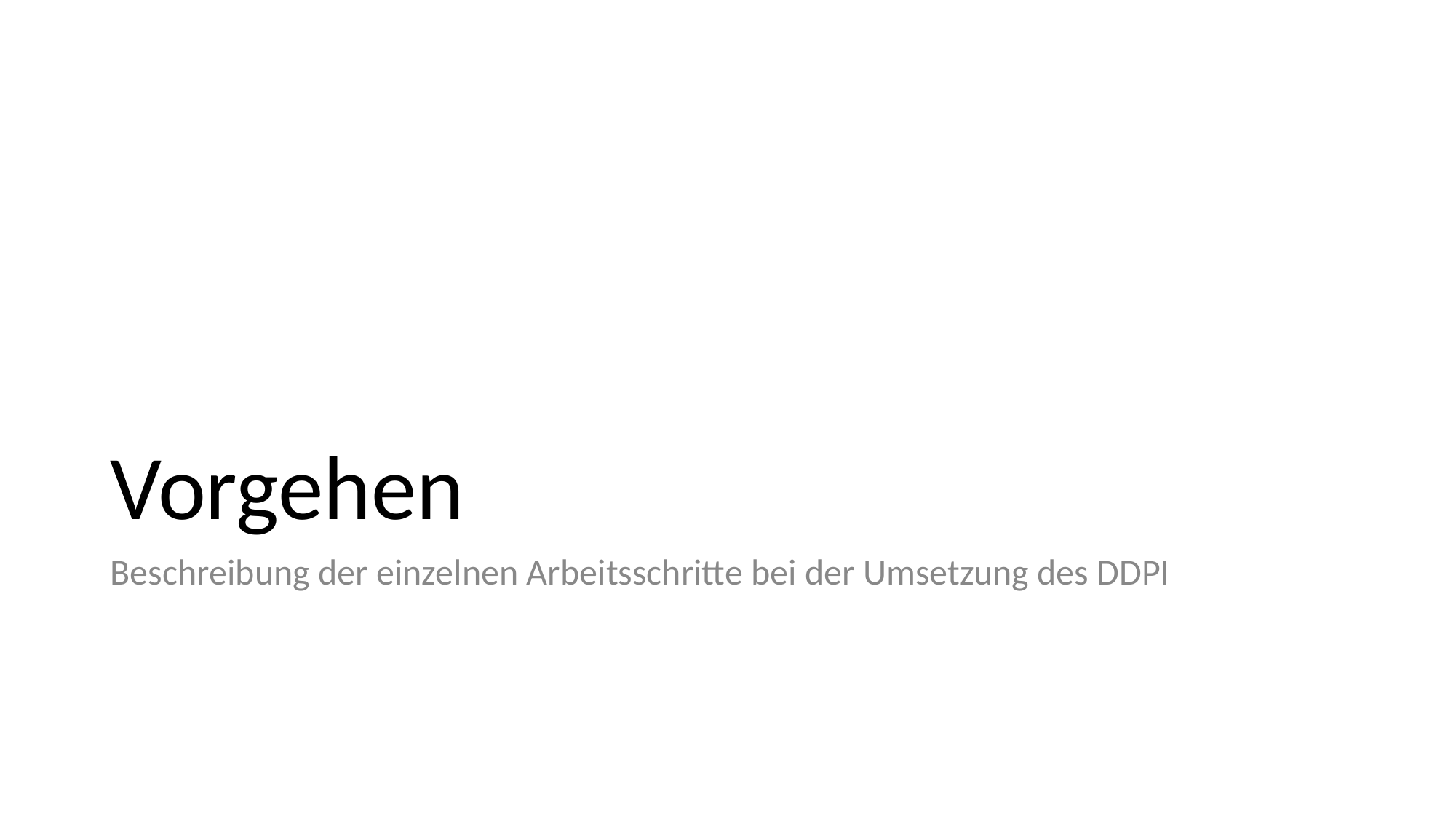

# Vorgehen
Beschreibung der einzelnen Arbeitsschritte bei der Umsetzung des DDPI